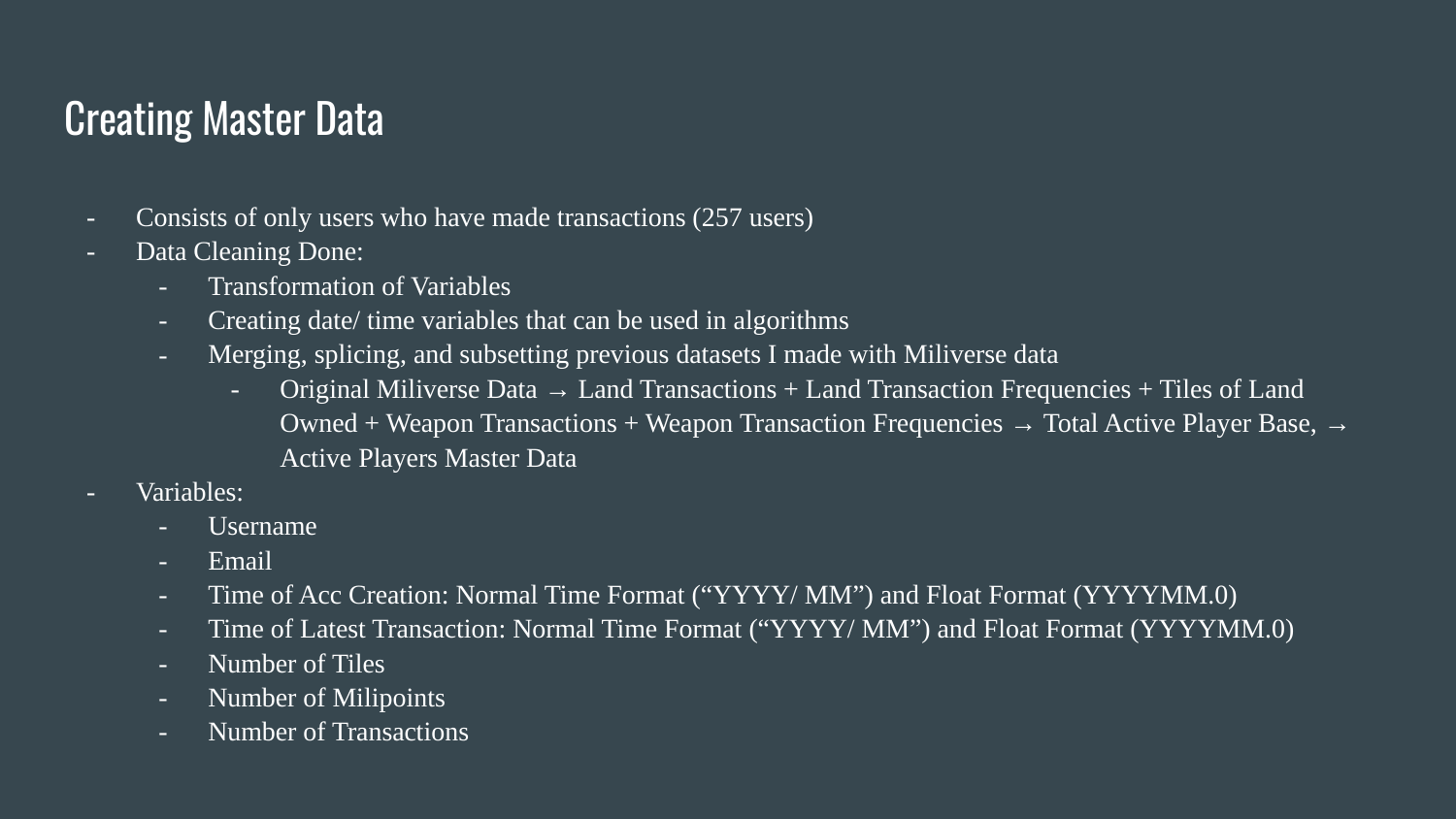

# Creating Master Data
Consists of only users who have made transactions (257 users)
Data Cleaning Done:
Transformation of Variables
Creating date/ time variables that can be used in algorithms
Merging, splicing, and subsetting previous datasets I made with Miliverse data
Original Miliverse Data → Land Transactions + Land Transaction Frequencies + Tiles of Land Owned + Weapon Transactions + Weapon Transaction Frequencies → Total Active Player Base, → Active Players Master Data
Variables:
Username
Email
Time of Acc Creation: Normal Time Format (“YYYY/ MM”) and Float Format (YYYYMM.0)
Time of Latest Transaction: Normal Time Format (“YYYY/ MM”) and Float Format (YYYYMM.0)
Number of Tiles
Number of Milipoints
Number of Transactions